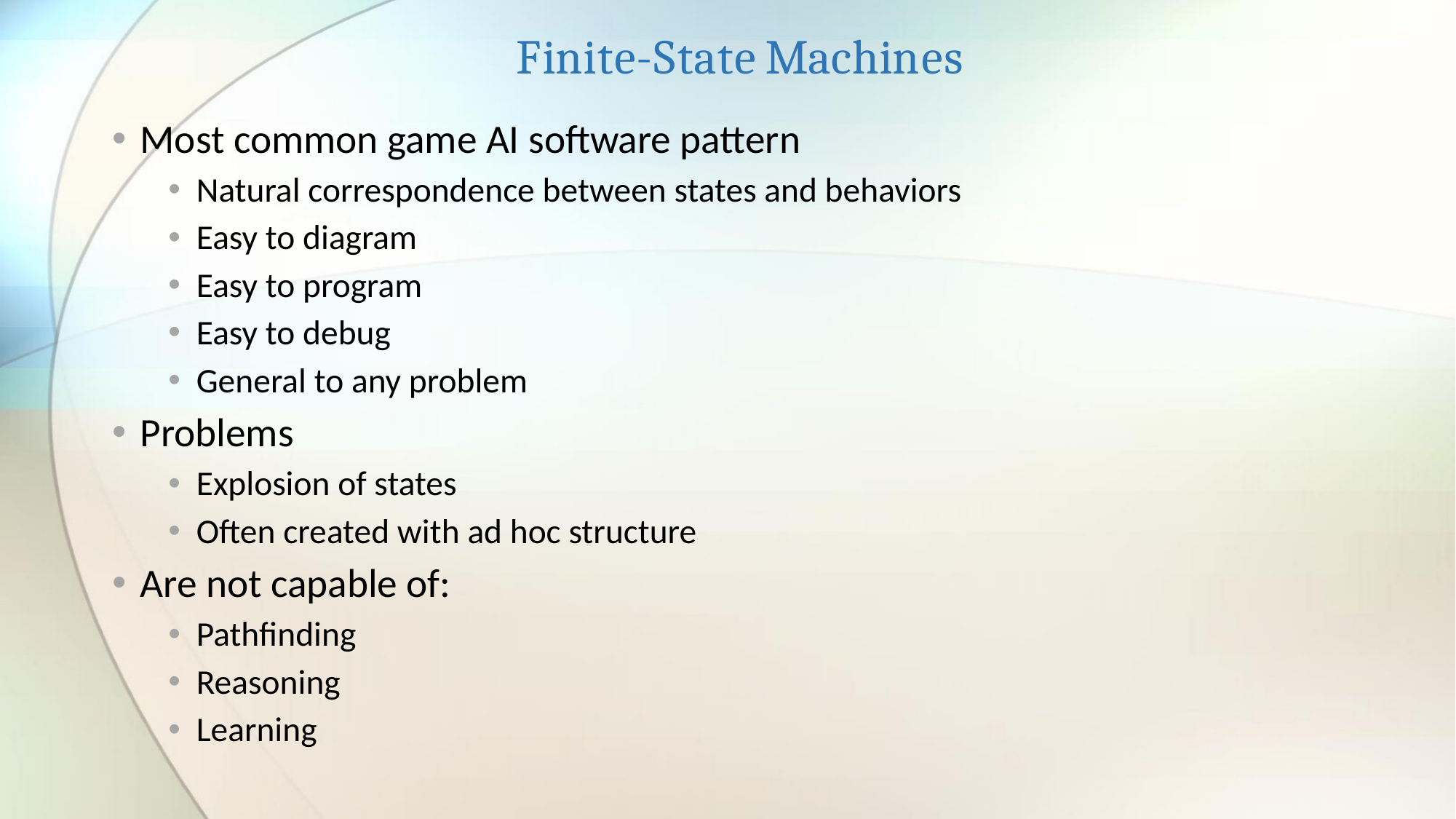

Finite-State Machines
Most common game AI software pattern
Natural correspondence between states and behaviors
Easy to diagram
Easy to program
Easy to debug
General to any problem
Problems
Explosion of states
Often created with ad hoc structure
Are not capable of:
Pathfinding
Reasoning
Learning